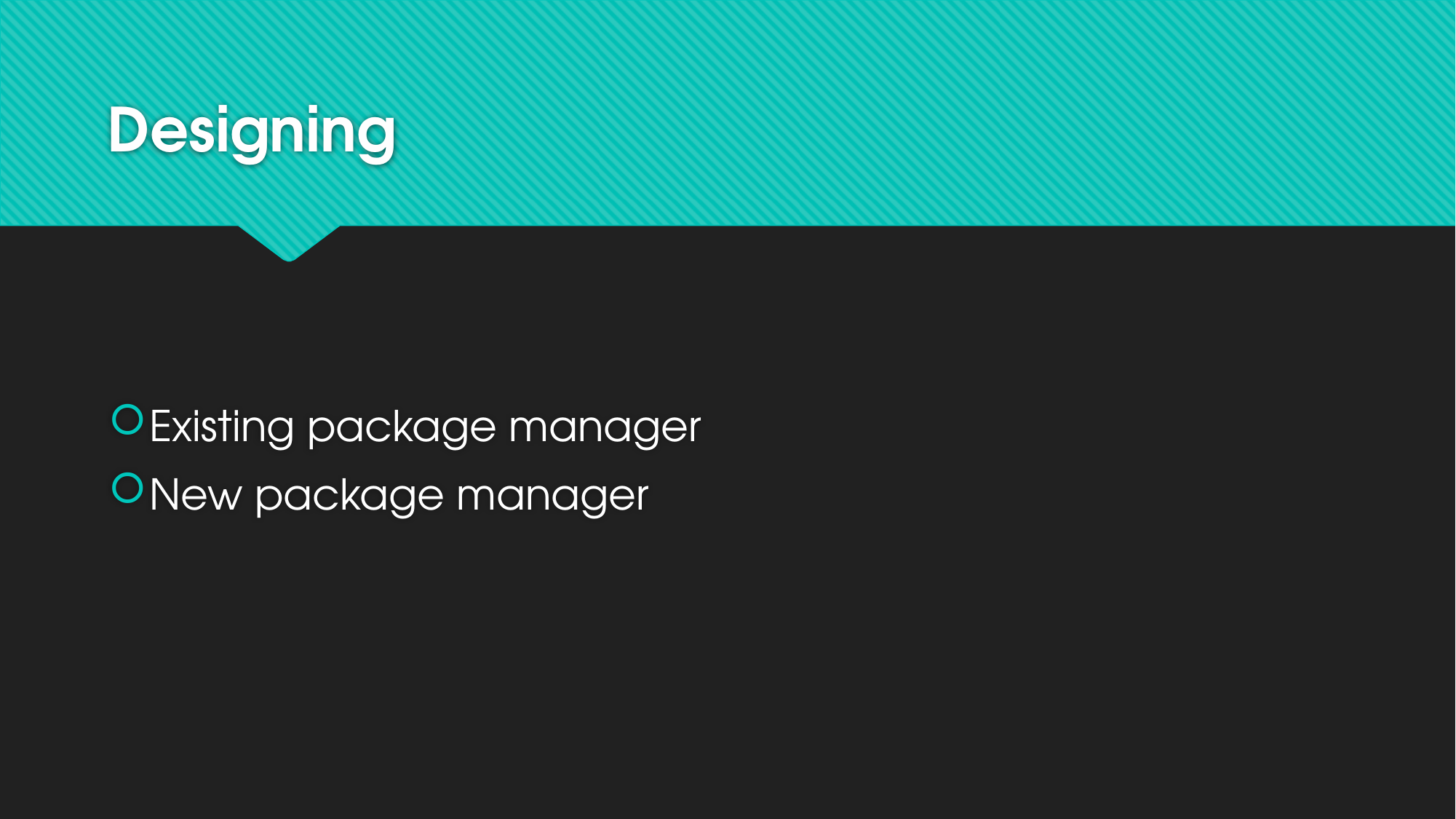

# Designing
Existing package manager
New package manager